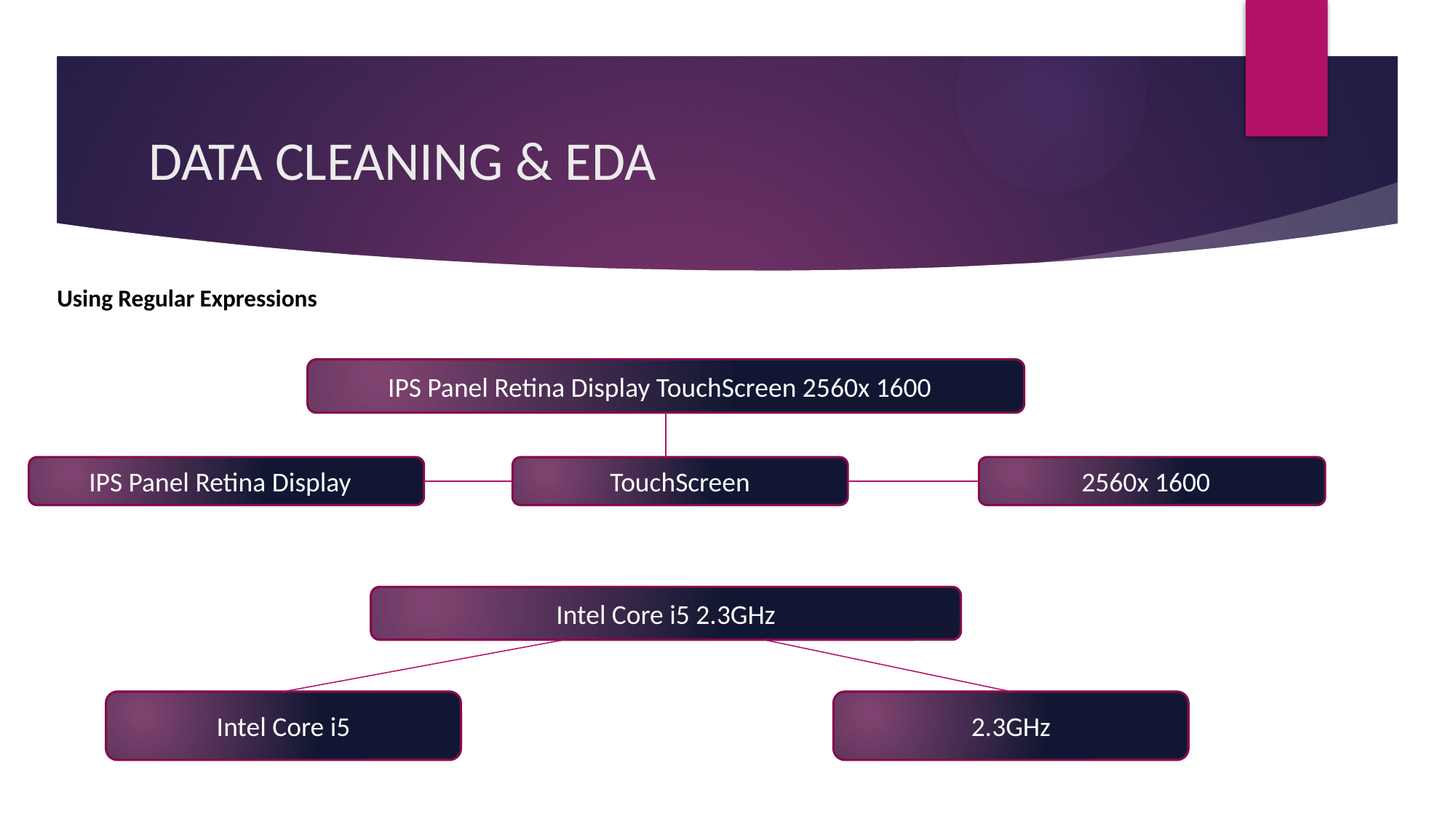

# DATA CLEANING & EDA
Using Regular Expressions
IPS Panel Retina Display TouchScreen 2560x 1600
IPS Panel Retina Display
2560x 1600
TouchScreen
Intel Core i5 2.3GHz
Intel Core i5
2.3GHz